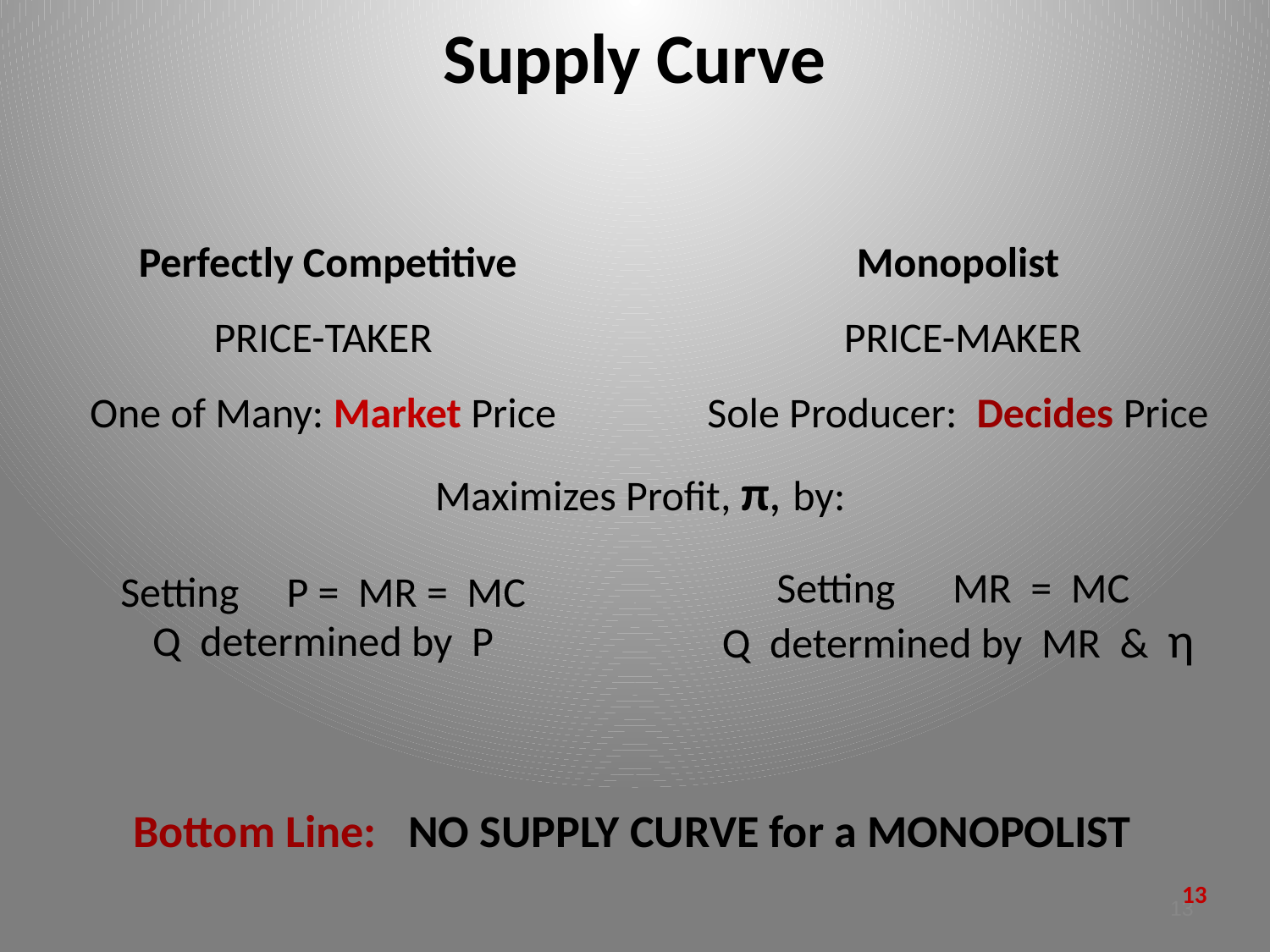

Supply Curve
| Perfectly Competitive | Monopolist |
| --- | --- |
| PRICE-TAKER | PRICE-MAKER |
| One of Many: Market Price | Sole Producer: Decides Price |
| Maximizes Profit, π, by: |  |
| Setting P = MR = MC Q determined by P | Setting MR = MC Q determined by MR & η |
Bottom Line:   NO SUPPLY CURVE for a MONOPOLIST

13
13